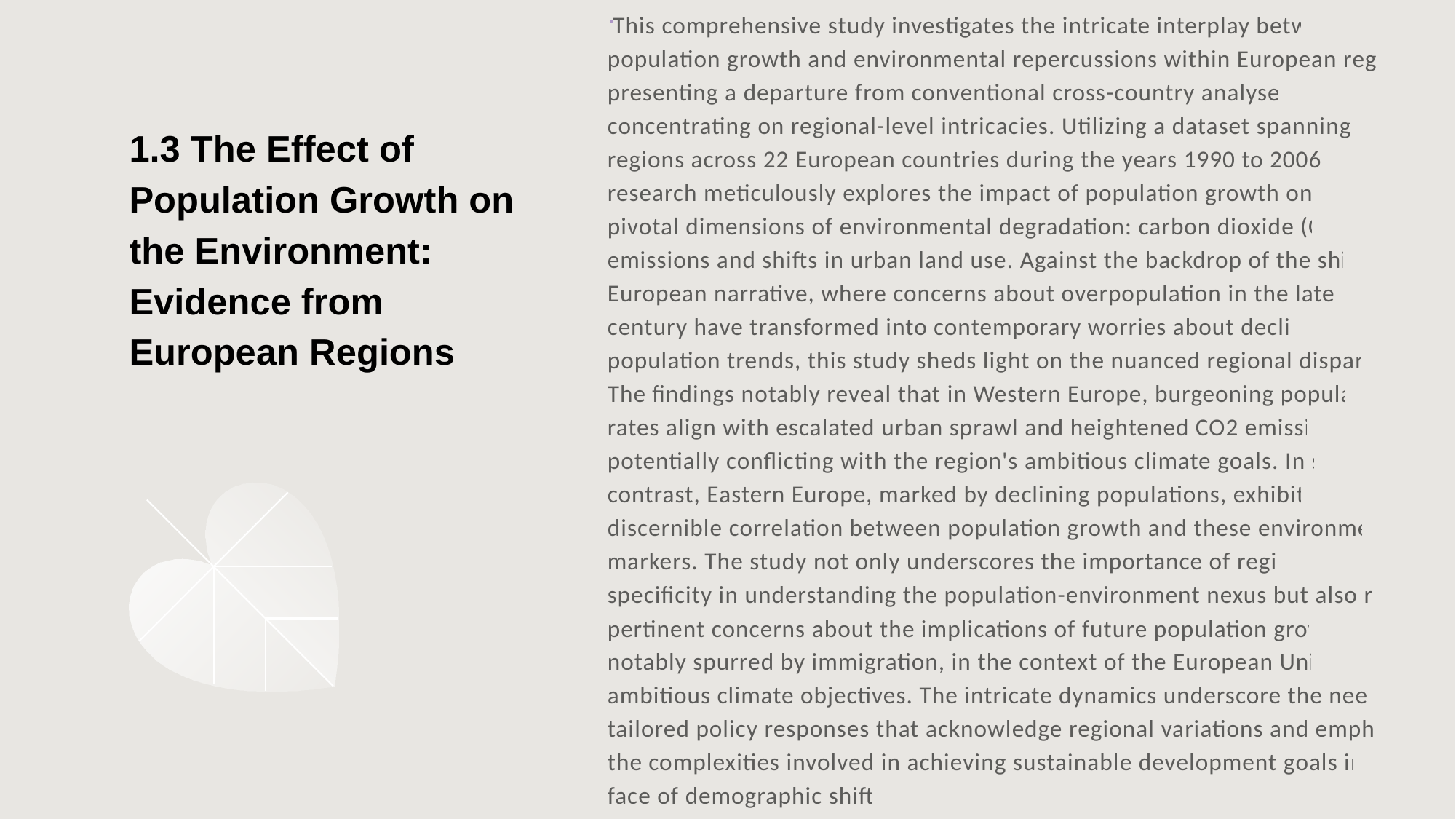

This comprehensive study investigates the intricate interplay between population growth and environmental repercussions within European regions, presenting a departure from conventional cross-country analyses by concentrating on regional-level intricacies. Utilizing a dataset spanning 1062 regions across 22 European countries during the years 1990 to 2006, the research meticulously explores the impact of population growth on two pivotal dimensions of environmental degradation: carbon dioxide (CO2) emissions and shifts in urban land use. Against the backdrop of the shifting European narrative, where concerns about overpopulation in the late 20th century have transformed into contemporary worries about declining population trends, this study sheds light on the nuanced regional disparities. The findings notably reveal that in Western Europe, burgeoning population rates align with escalated urban sprawl and heightened CO2 emissions, potentially conflicting with the region's ambitious climate goals. In stark contrast, Eastern Europe, marked by declining populations, exhibits no discernible correlation between population growth and these environmental markers. The study not only underscores the importance of regional specificity in understanding the population-environment nexus but also raises pertinent concerns about the implications of future population growth, notably spurred by immigration, in the context of the European Union's ambitious climate objectives. The intricate dynamics underscore the need for tailored policy responses that acknowledge regional variations and emphasize the complexities involved in achieving sustainable development goals in the face of demographic shifts.
# 1.3 The Effect of Population Growth on the Environment: Evidence from European Regions